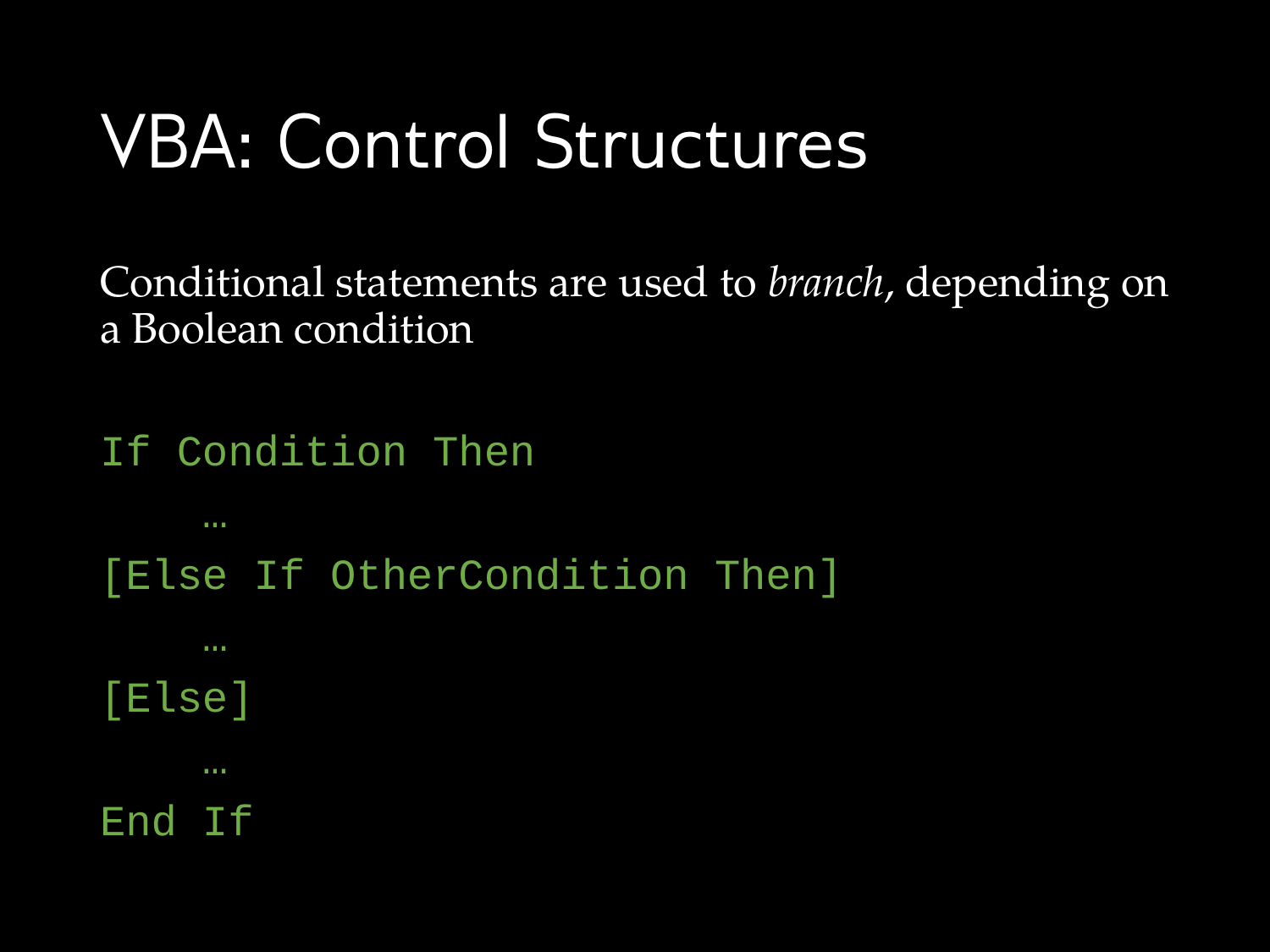

# VBA: Control Structures
Conditional statements are used to branch, depending on a Boolean condition

If Condition Then
    …
[Else If OtherCondition Then]
    …
[Else]
    …
End If